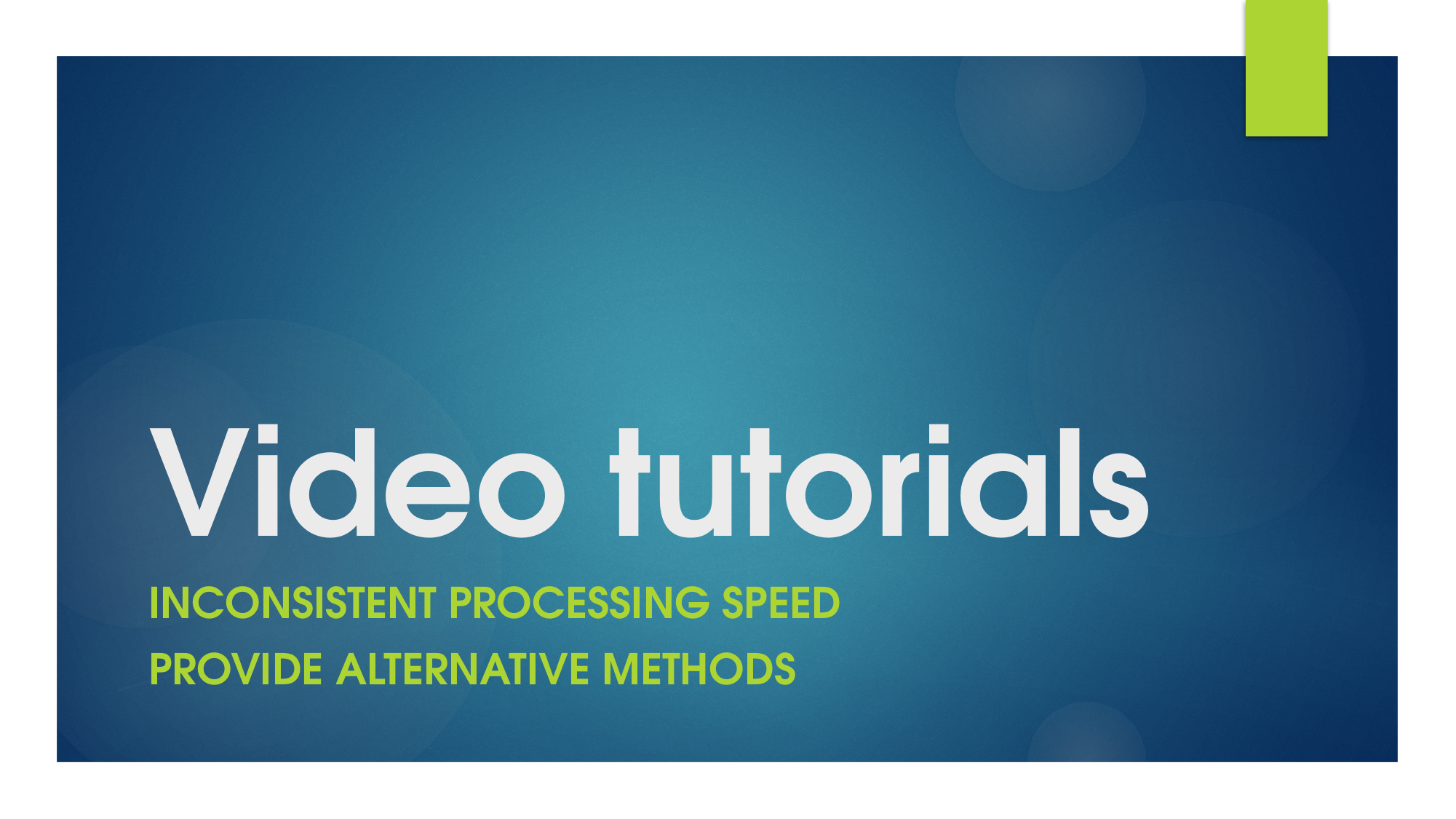

# Video tutorials
Inconsistent processing speed
Provide alternative methods